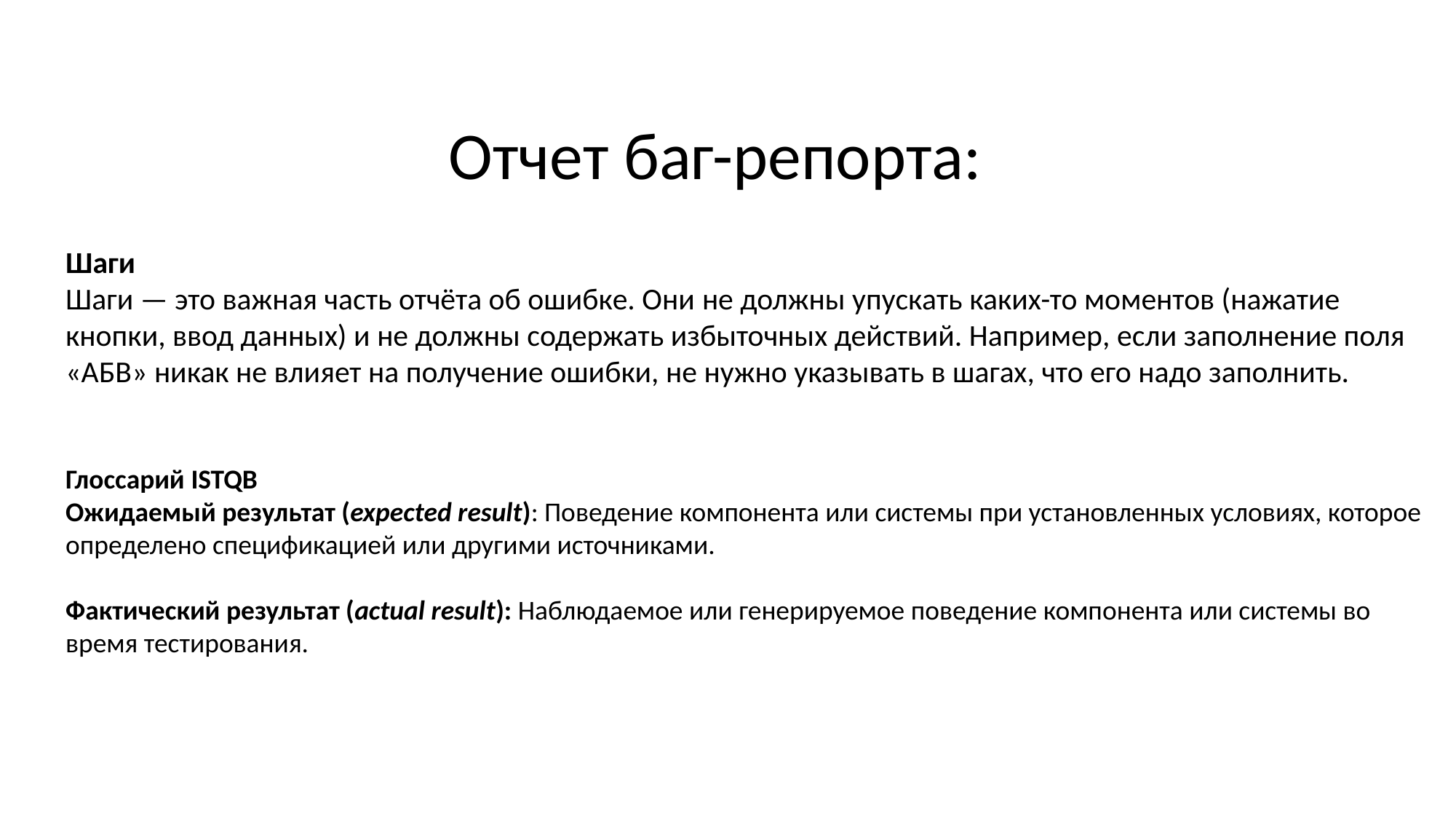

# Отчет баг-репорта:
Шаги
Шаги — это важная часть отчёта об ошибке. Они не должны упускать каких-то моментов (нажатие кнопки, ввод данных) и не должны содержать избыточных действий. Например, если заполнение поля «АБВ» никак не влияет на получение ошибки, не нужно указывать в шагах, что его надо заполнить.

Глоссарий ISTQB
Ожидаемый результат (expected result): Поведение компонента или системы при установленных условиях, которое определено спецификацией или другими источниками.
Фактический результат (actual result): Наблюдаемое или генерируемое поведение компонента или системы во время тестирования.